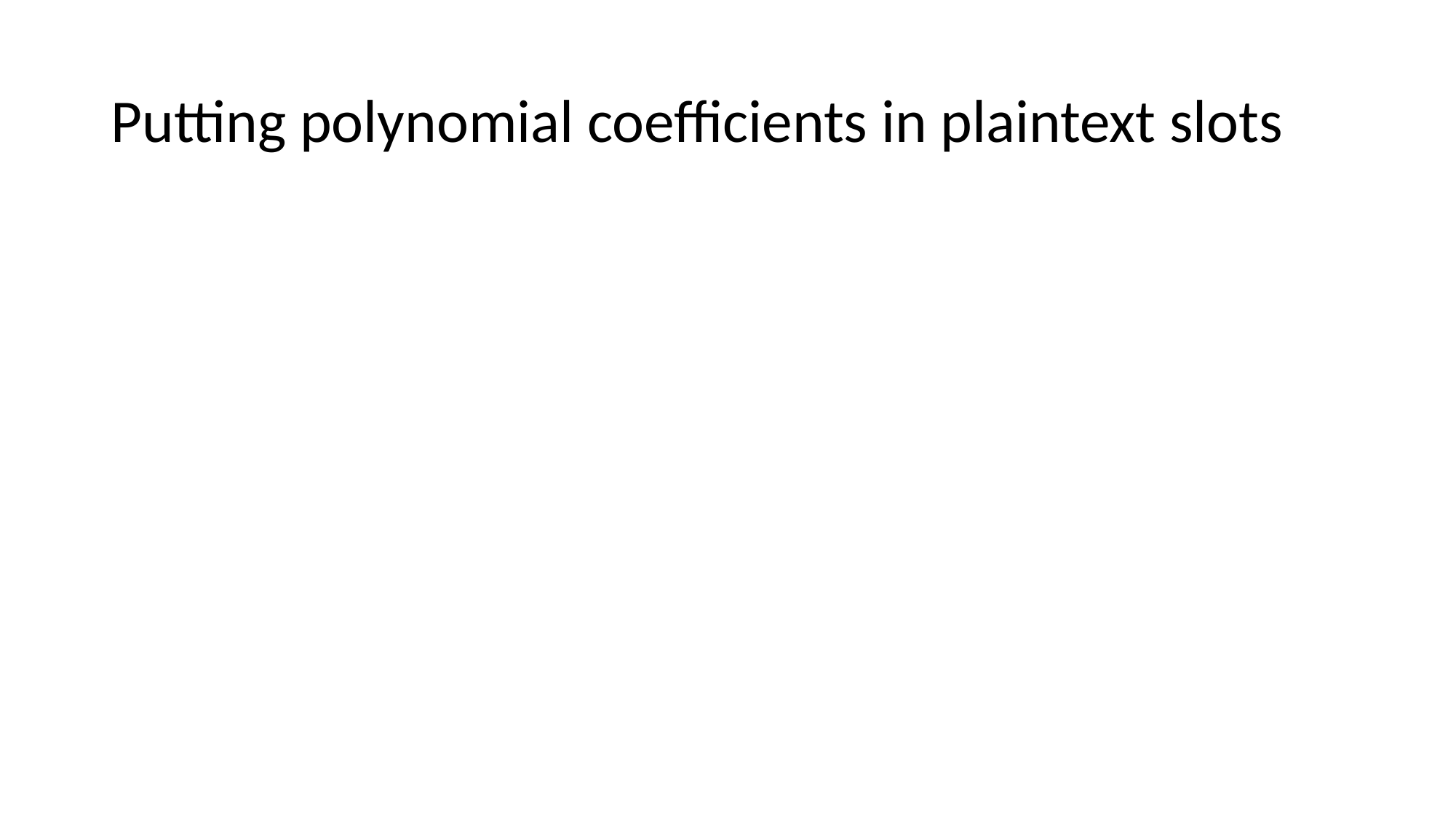

# Putting polynomial coefficients in plaintext slots